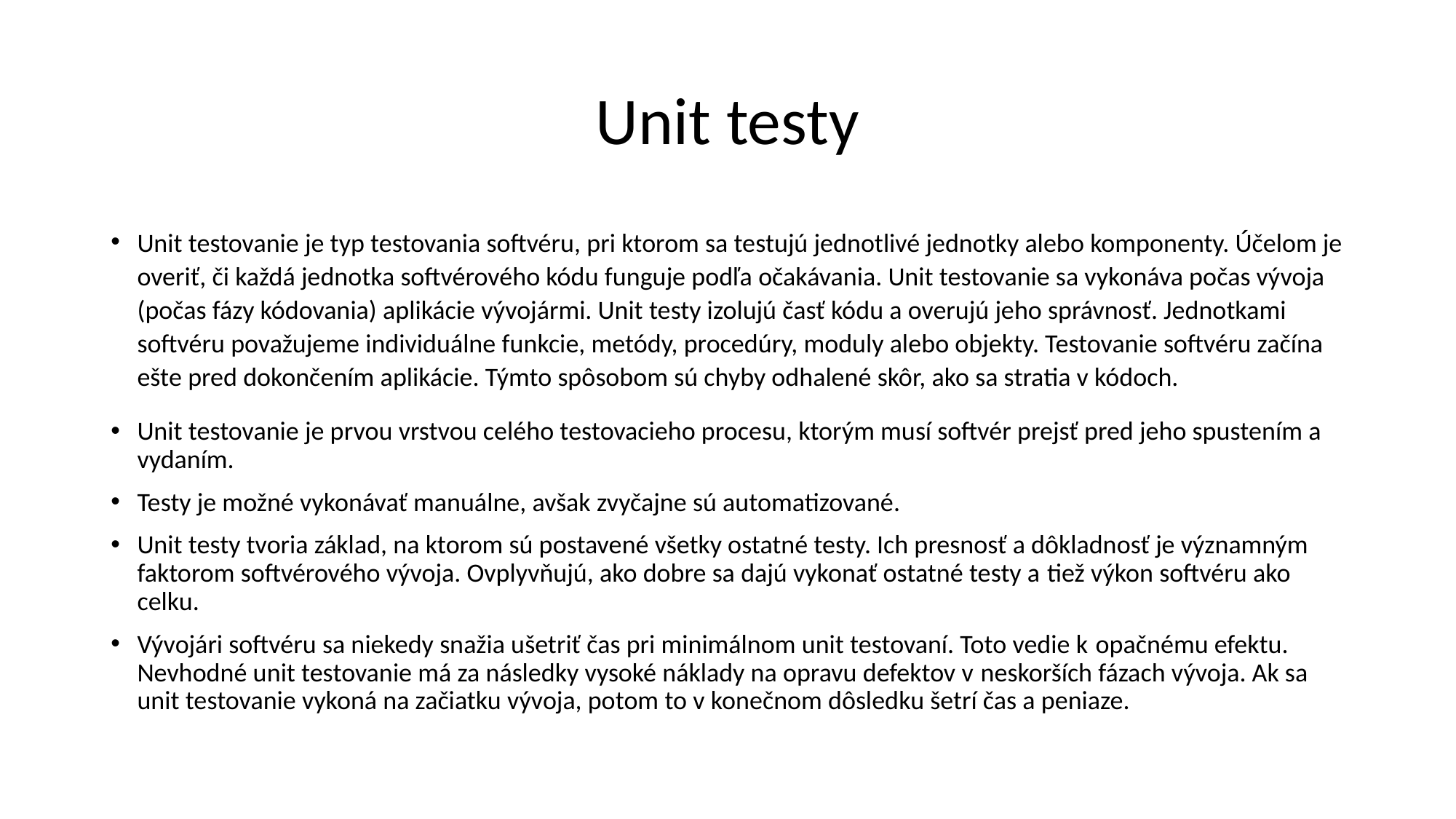

# Unit testy
Unit testovanie je typ testovania softvéru, pri ktorom sa testujú jednotlivé jednotky alebo komponenty. Účelom je overiť, či každá jednotka softvérového kódu funguje podľa očakávania. Unit testovanie sa vykonáva počas vývoja (počas fázy kódovania) aplikácie vývojármi. Unit testy izolujú časť kódu a overujú jeho správnosť. Jednotkami softvéru považujeme individuálne funkcie, metódy, procedúry, moduly alebo objekty. Testovanie softvéru začína ešte pred dokončením aplikácie. Týmto spôsobom sú chyby odhalené skôr, ako sa stratia v kódoch.
Unit testovanie je prvou vrstvou celého testovacieho procesu, ktorým musí softvér prejsť pred jeho spustením a vydaním.
Testy je možné vykonávať manuálne, avšak zvyčajne sú automatizované.
Unit testy tvoria základ, na ktorom sú postavené všetky ostatné testy. Ich presnosť a dôkladnosť je významným faktorom softvérového vývoja. Ovplyvňujú, ako dobre sa dajú vykonať ostatné testy a tiež výkon softvéru ako celku.
Vývojári softvéru sa niekedy snažia ušetriť čas pri minimálnom unit testovaní. Toto vedie k opačnému efektu. Nevhodné unit testovanie má za následky vysoké náklady na opravu defektov v neskorších fázach vývoja. Ak sa unit testovanie vykoná na začiatku vývoja, potom to v konečnom dôsledku šetrí čas a peniaze.